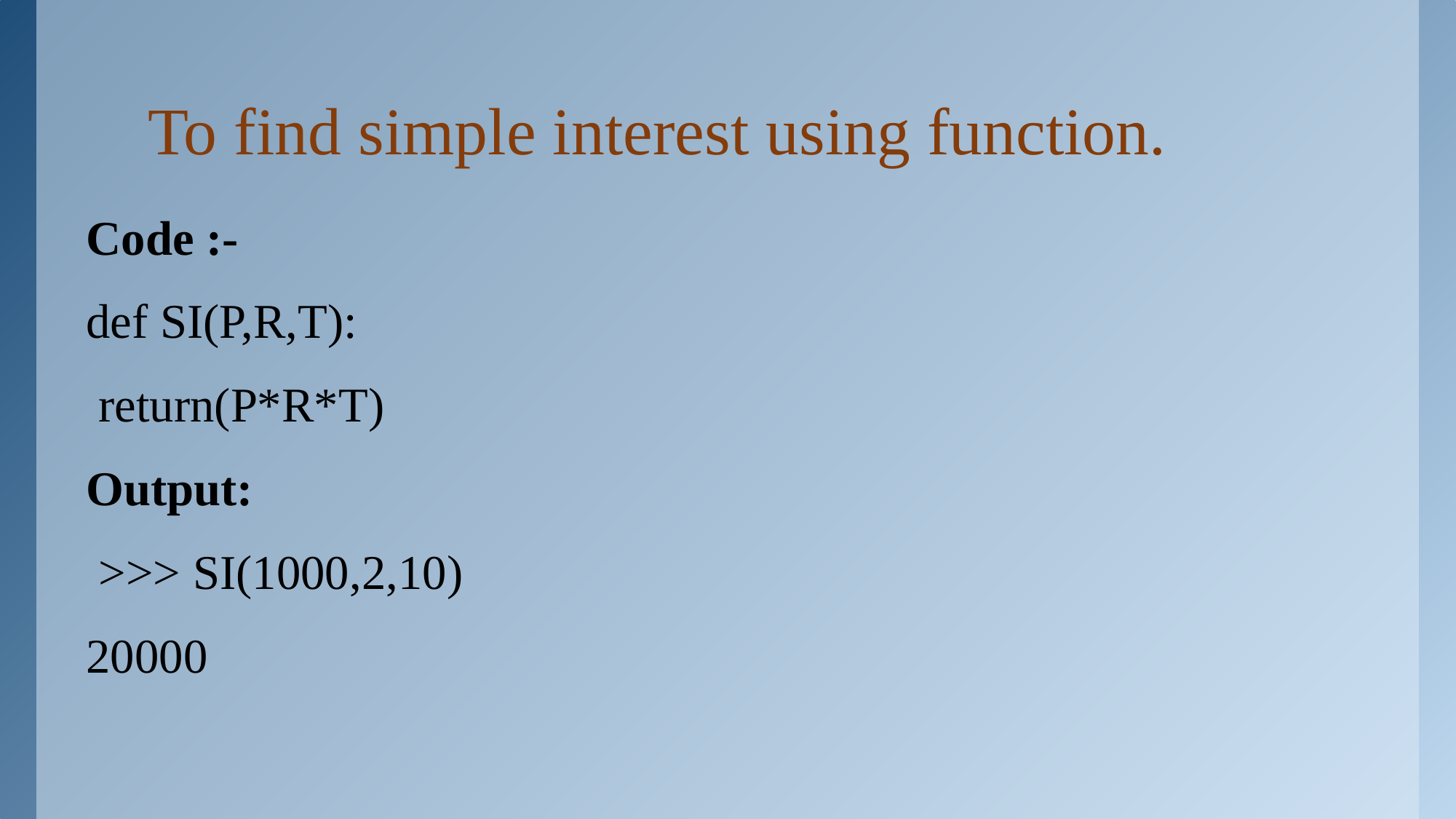

# To find simple interest using function.
Code :-
def SI(P,R,T):
 return(P*R*T)
Output:
 >>> SI(1000,2,10)
20000